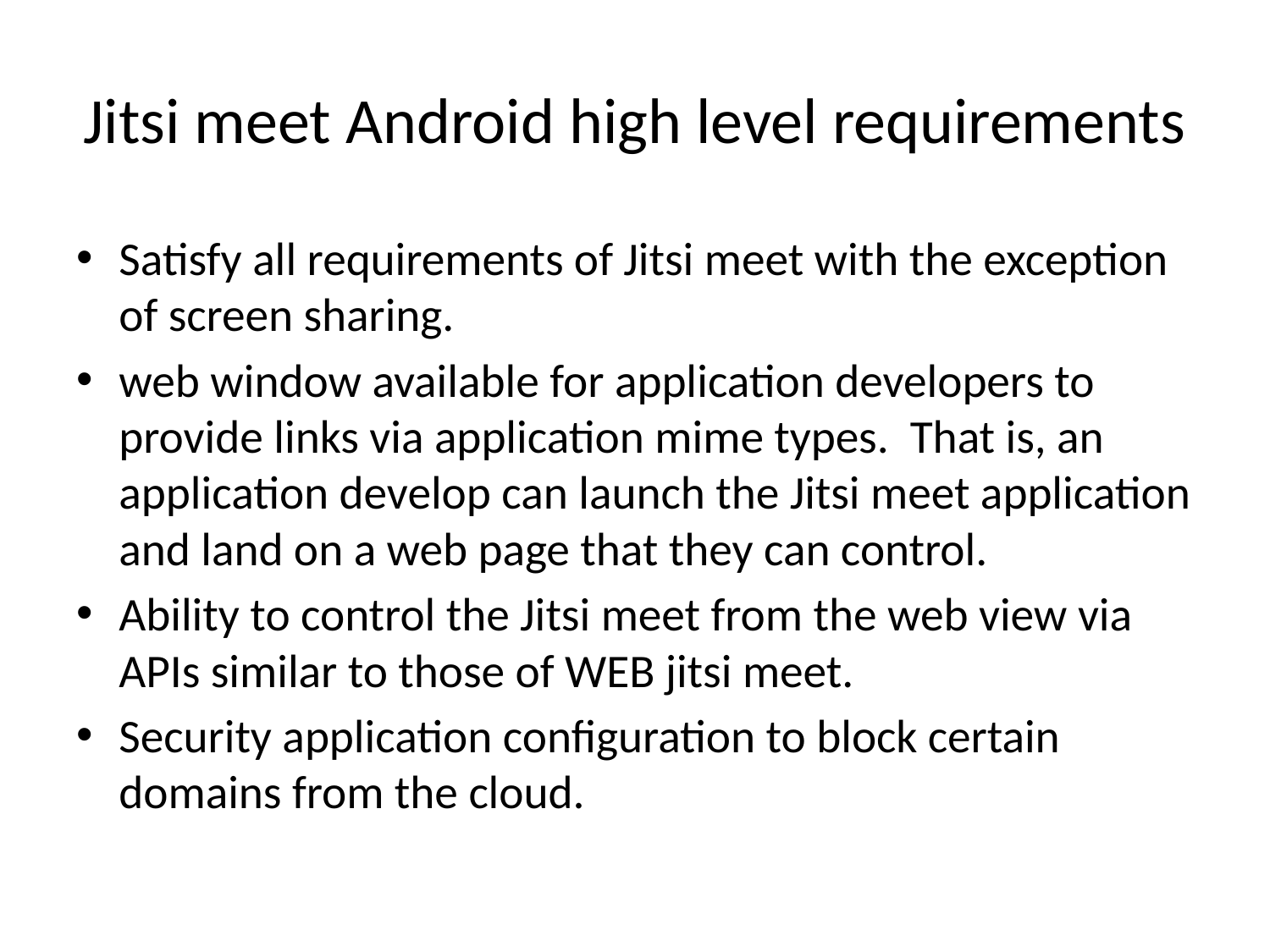

# Jitsi meet Android high level requirements
Satisfy all requirements of Jitsi meet with the exception of screen sharing.
web window available for application developers to provide links via application mime types.  That is, an application develop can launch the Jitsi meet application and land on a web page that they can control.
Ability to control the Jitsi meet from the web view via APIs similar to those of WEB jitsi meet.
Security application configuration to block certain domains from the cloud.